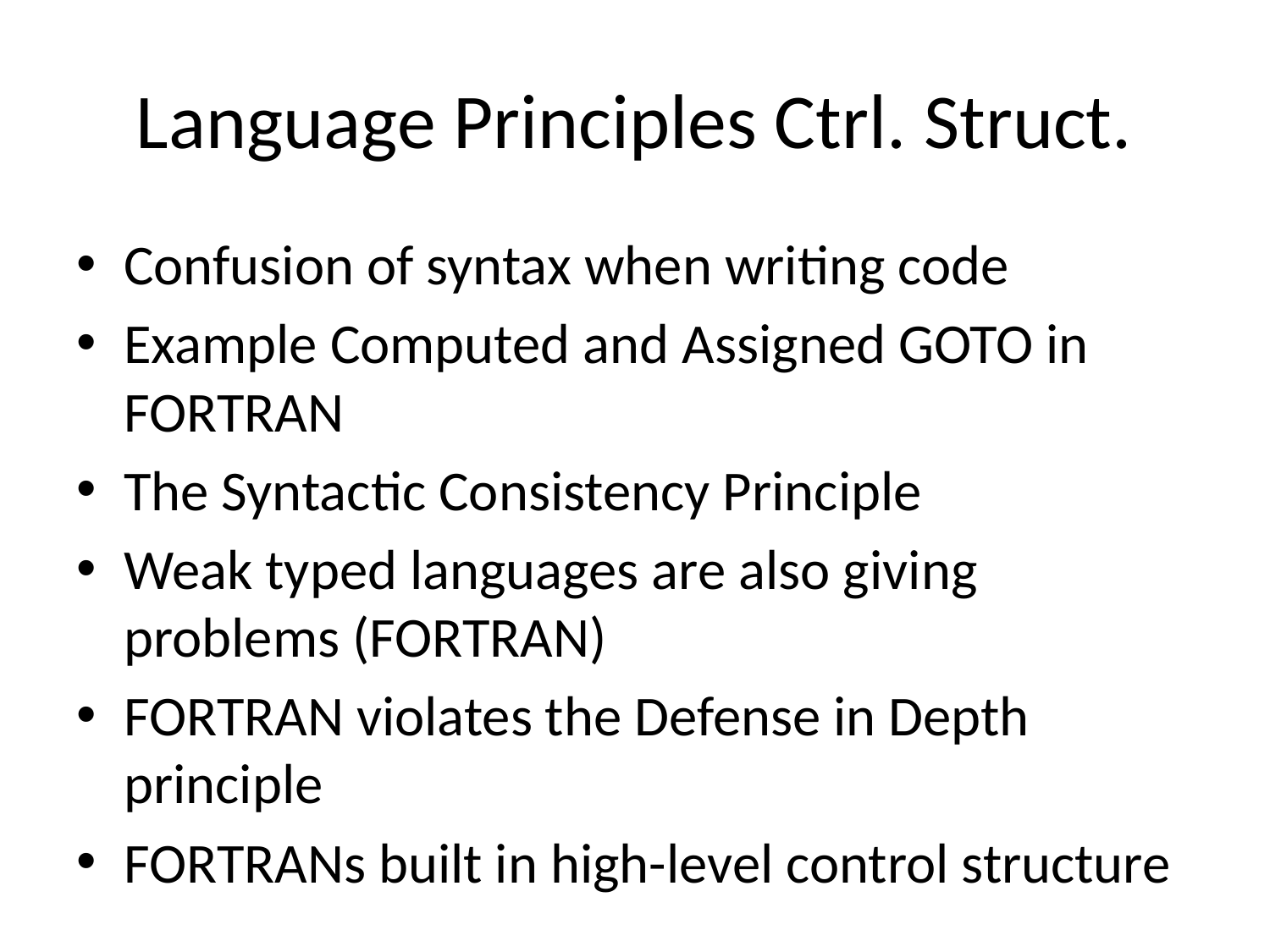

# Language Principles Ctrl. Struct.
Confusion of syntax when writing code
Example Computed and Assigned GOTO in FORTRAN
The Syntactic Consistency Principle
Weak typed languages are also giving problems (FORTRAN)
FORTRAN violates the Defense in Depth principle
FORTRANs built in high-level control structure